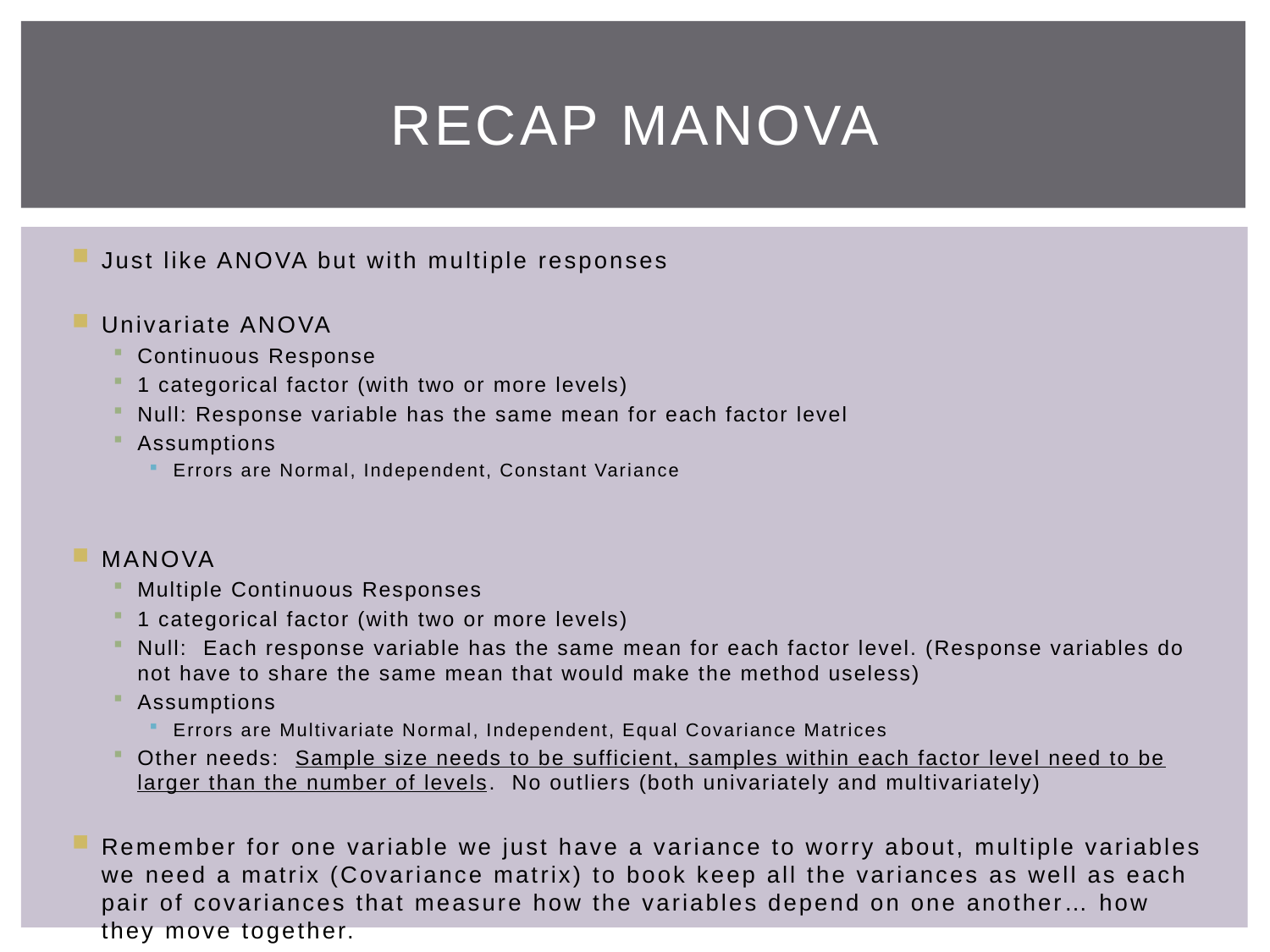

# Recap MANOVA
Just like ANOVA but with multiple responses

Univariate ANOVA
Continuous Response
1 categorical factor (with two or more levels)
Null: Response variable has the same mean for each factor level
Assumptions
Errors are Normal, Independent, Constant Variance

MANOVA
Multiple Continuous Responses
1 categorical factor (with two or more levels)
Null:  Each response variable has the same mean for each factor level. (Response variables do not have to share the same mean that would make the method useless)
Assumptions
Errors are Multivariate Normal, Independent, Equal Covariance Matrices
Other needs:  Sample size needs to be sufficient, samples within each factor level need to be larger than the number of levels.  No outliers (both univariately and multivariately)

Remember for one variable we just have a variance to worry about, multiple variables we need a matrix (Covariance matrix) to book keep all the variances as well as each pair of covariances that measure how the variables depend on one another… how they move together.